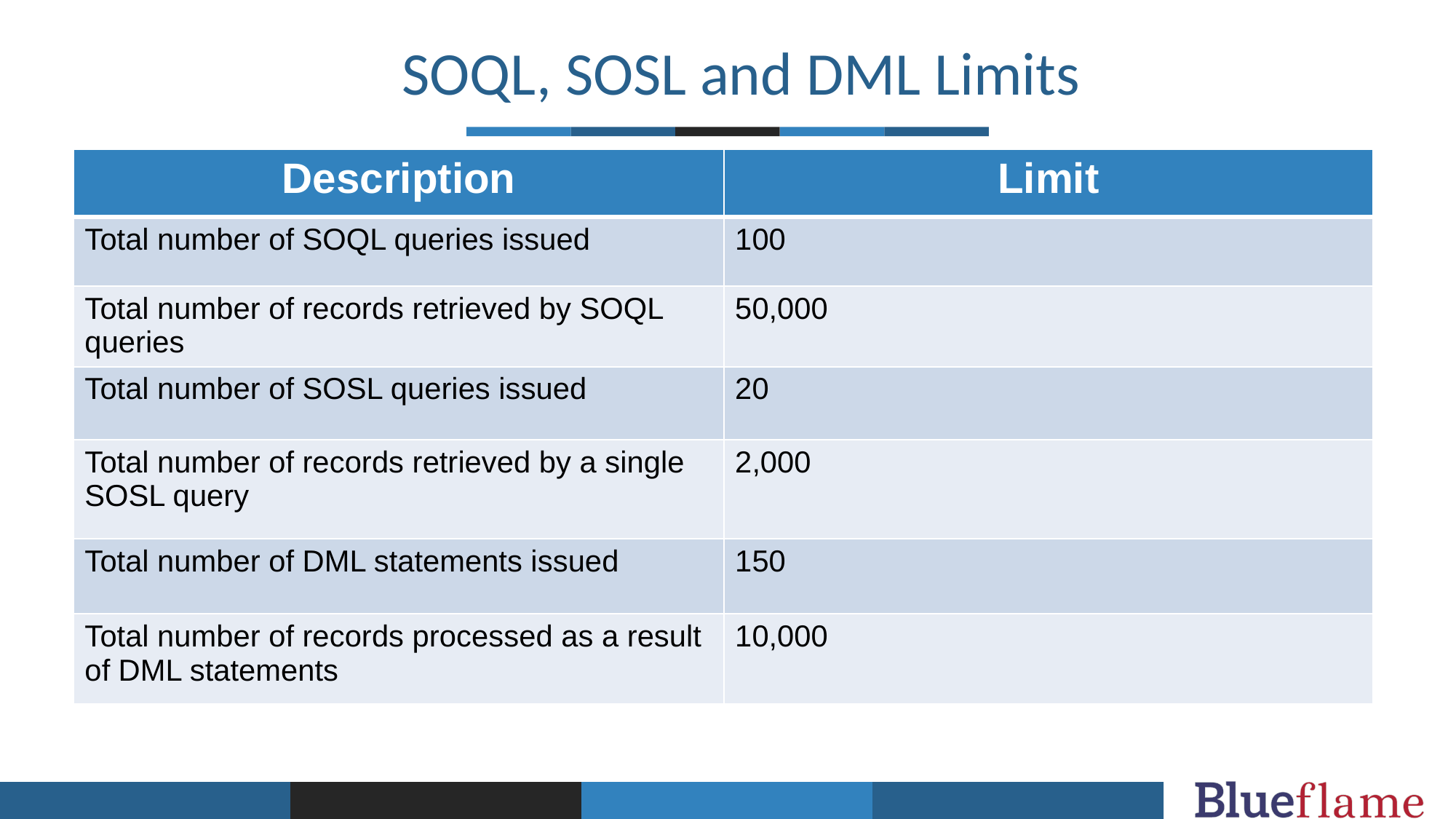

SOQL, SOSL and DML Limits
| Description | Limit |
| --- | --- |
| Total number of SOQL queries issued | 100 |
| Total number of records retrieved by SOQL queries | 50,000 |
| Total number of SOSL queries issued | 20 |
| Total number of records retrieved by a single SOSL query | 2,000 |
| Total number of DML statements issued | 150 |
| Total number of records processed as a result of DML statements | 10,000 |